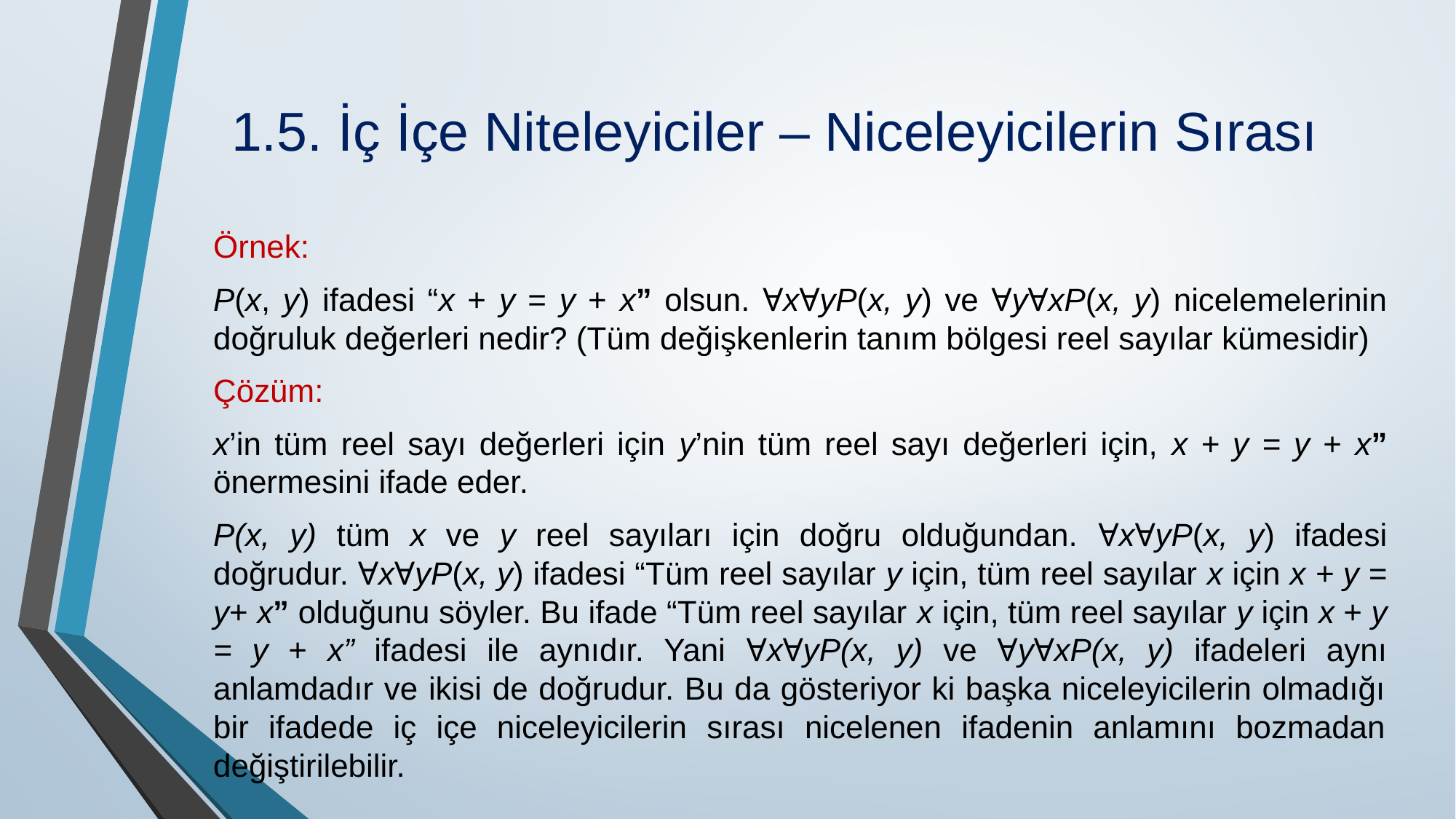

# 1.5. İç İçe Niteleyiciler – Niceleyicilerin Sırası
Örnek:
P(x, y) ifadesi “x + y = y + x” olsun. ⱯxⱯyP(x, y) ve ⱯyⱯxP(x, y) nicelemelerinin doğruluk değerleri nedir? (Tüm değişkenlerin tanım bölgesi reel sayılar kümesidir)
Çözüm:
x’in tüm reel sayı değerleri için y’nin tüm reel sayı değerleri için, x + y = y + x” önermesini ifade eder.
P(x, y) tüm x ve y reel sayıları için doğru olduğundan. ⱯxⱯyP(x, y) ifadesi doğrudur. ⱯxⱯyP(x, y) ifadesi “Tüm reel sayılar y için, tüm reel sayılar x için x + y = y+ x” olduğunu söyler. Bu ifade “Tüm reel sayılar x için, tüm reel sayılar y için x + y = y + x” ifadesi ile aynıdır. Yani ⱯxⱯyP(x, y) ve ⱯyⱯxP(x, y) ifadeleri aynı anlamdadır ve ikisi de doğrudur. Bu da gösteriyor ki başka niceleyicilerin olmadığı bir ifadede iç içe niceleyicilerin sırası nicelenen ifadenin anlamını bozmadan değiştirilebilir.